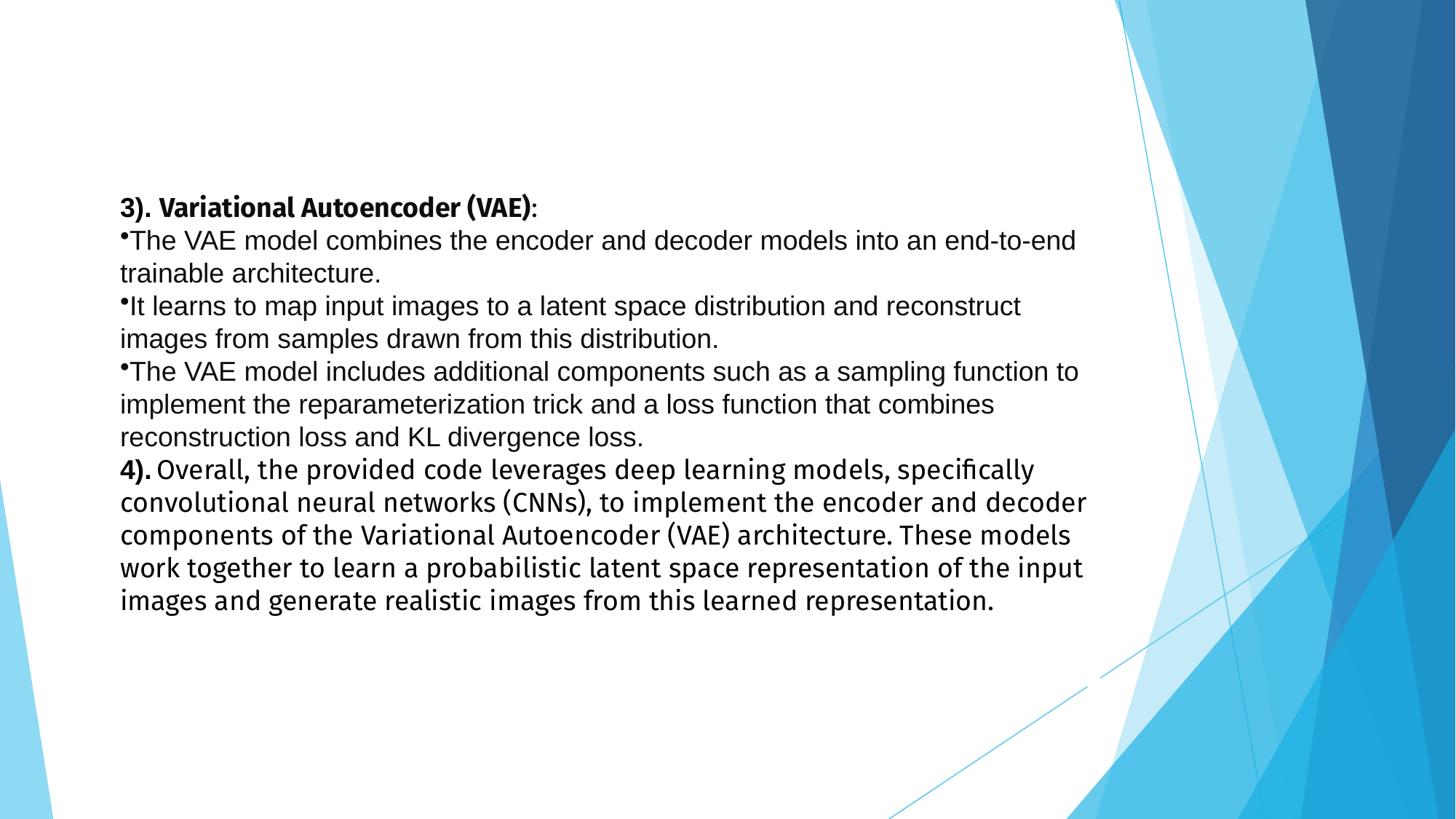

3). Variational Autoencoder (VAE):
The VAE model combines the encoder and decoder models into an end-to-end trainable architecture.
It learns to map input images to a latent space distribution and reconstruct images from samples drawn from this distribution.
The VAE model includes additional components such as a sampling function to implement the reparameterization trick and a loss function that combines reconstruction loss and KL divergence loss.
4). Overall, the provided code leverages deep learning models, specifically convolutional neural networks (CNNs), to implement the encoder and decoder components of the Variational Autoencoder (VAE) architecture. These models work together to learn a probabilistic latent space representation of the input images and generate realistic images from this learned representation.